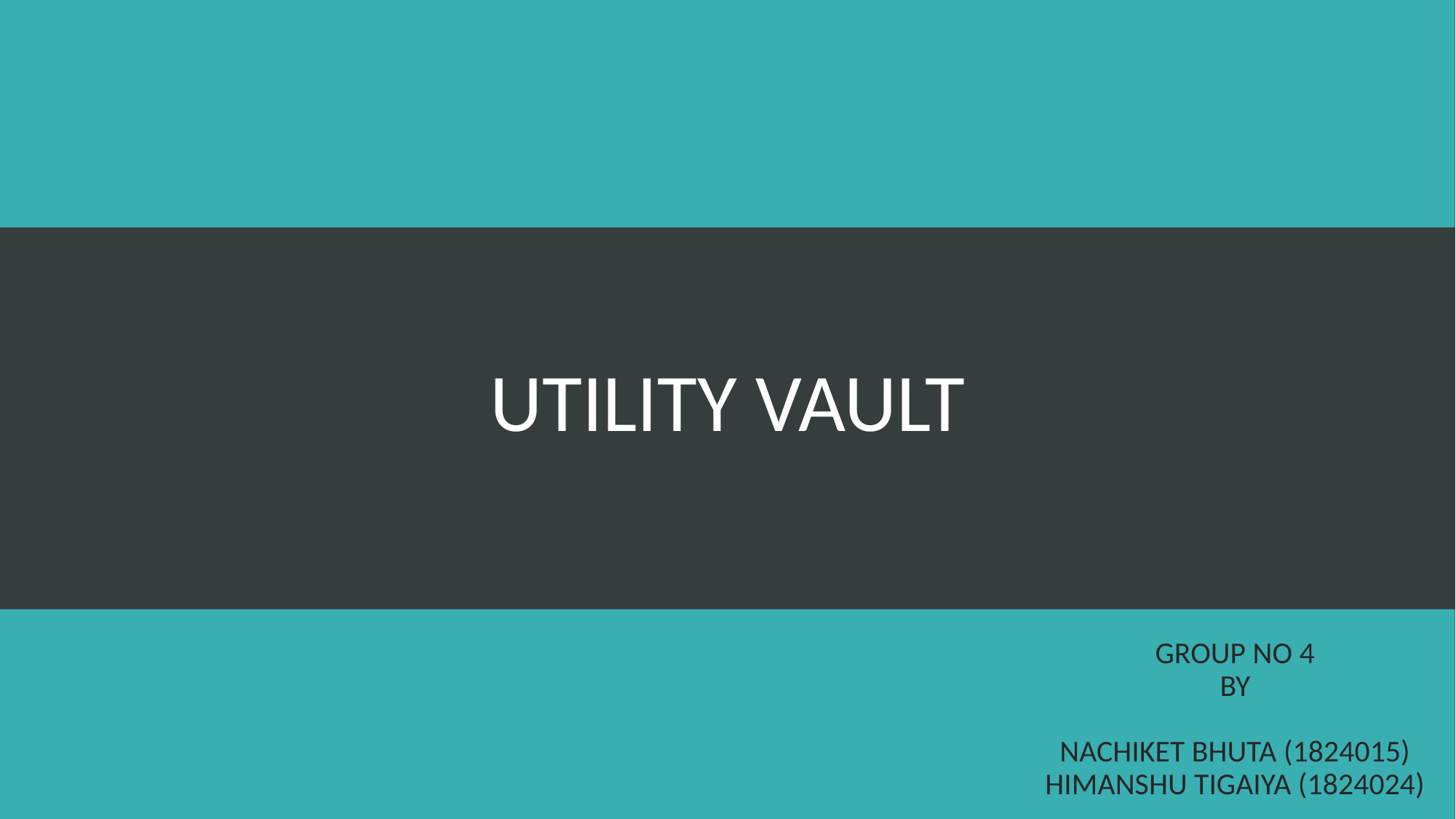

# UTILITY VAULT
Group no 4
BY

NACHIKET BHUTA (1824015)
HIMANSHU TIGAIYA (1824024)